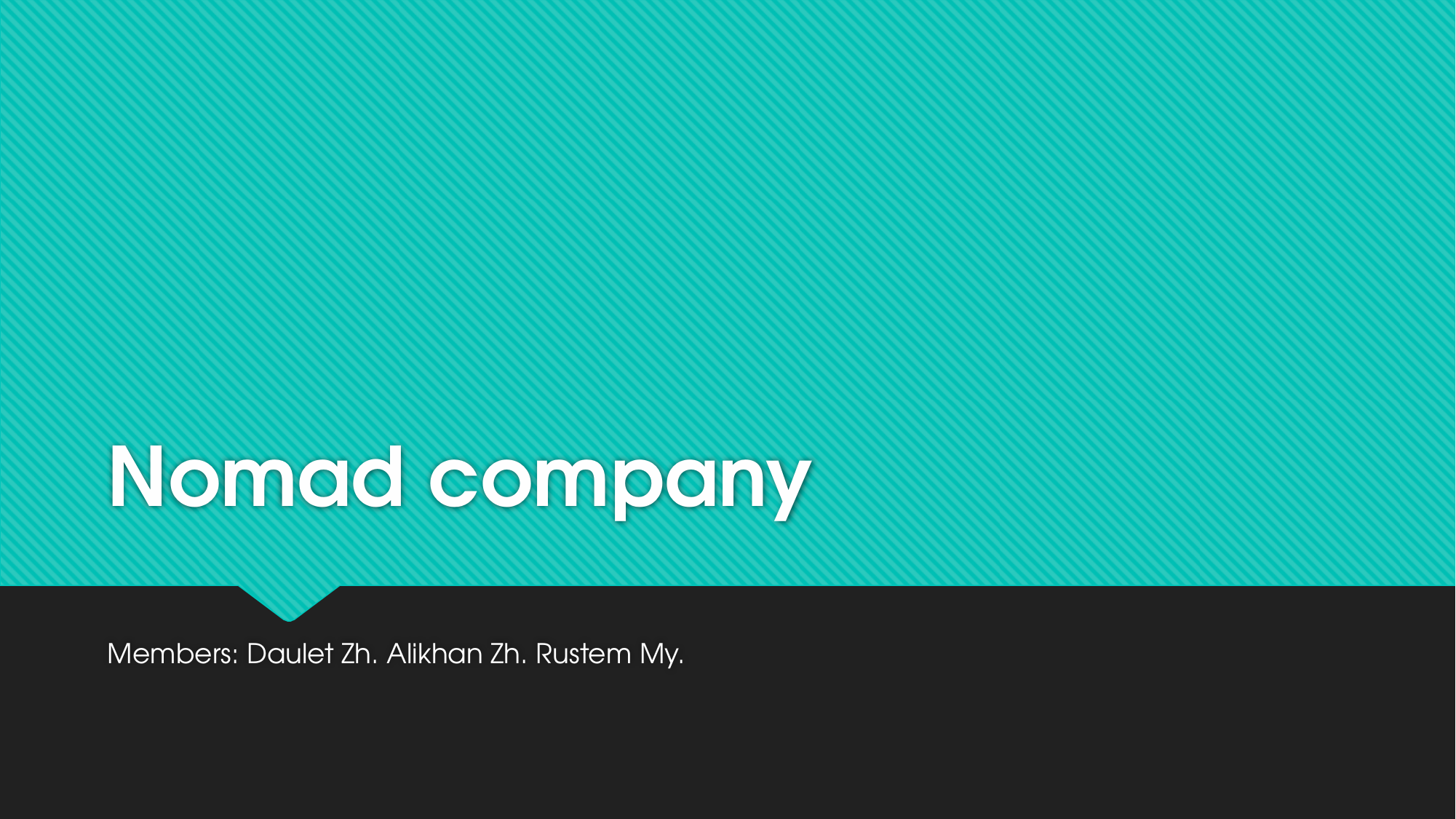

# Nomad company
Members: Daulet Zh. Alikhan Zh. Rustem My.